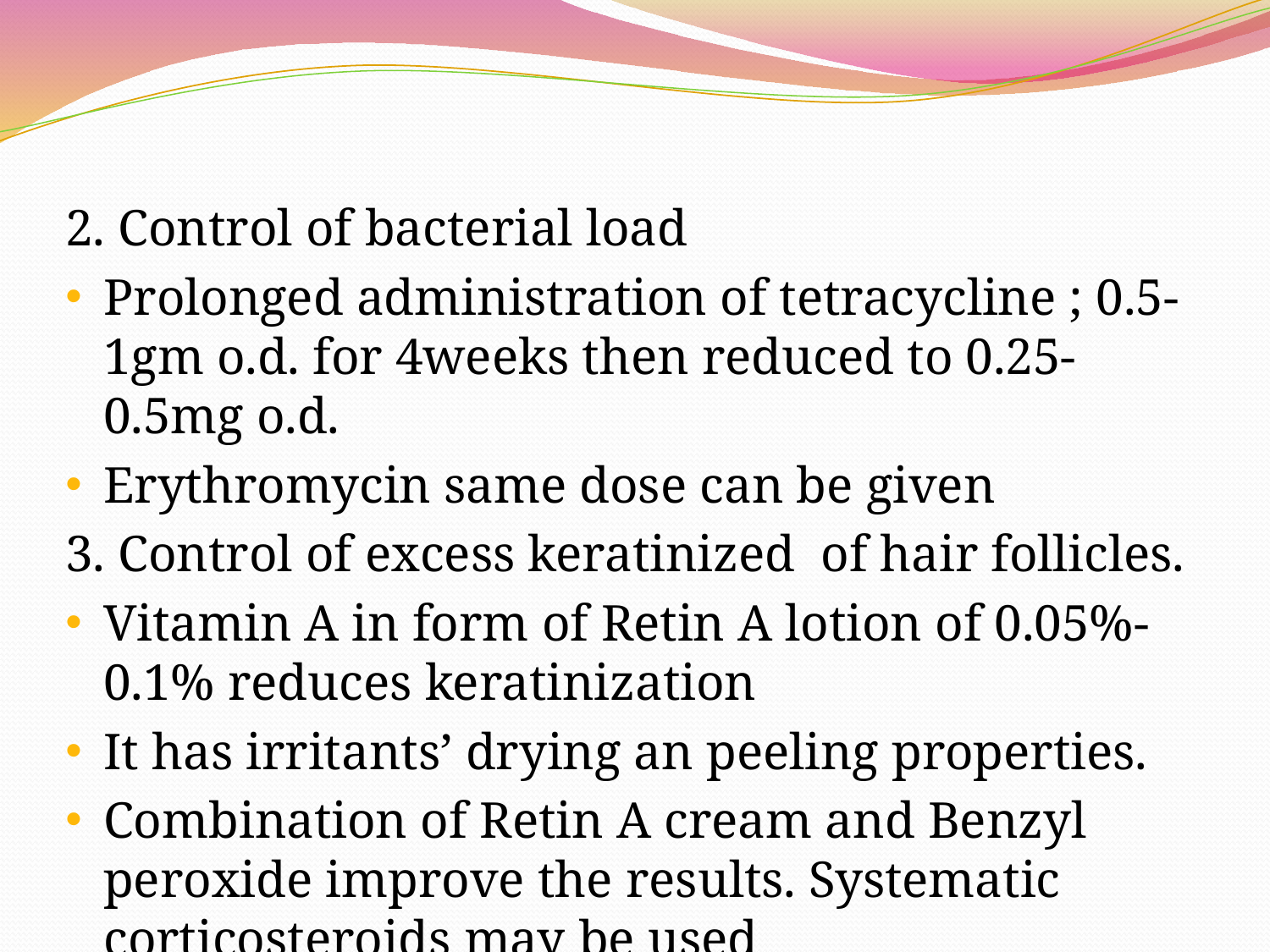

#
2. Control of bacterial load
Prolonged administration of tetracycline ; 0.5-1gm o.d. for 4weeks then reduced to 0.25-0.5mg o.d.
Erythromycin same dose can be given
3. Control of excess keratinized  of hair follicles.
Vitamin A in form of Retin A lotion of 0.05%- 0.1% reduces keratinization
It has irritants’ drying an peeling properties.
Combination of Retin A cream and Benzyl peroxide improve the results. Systematic corticosteroids may be used